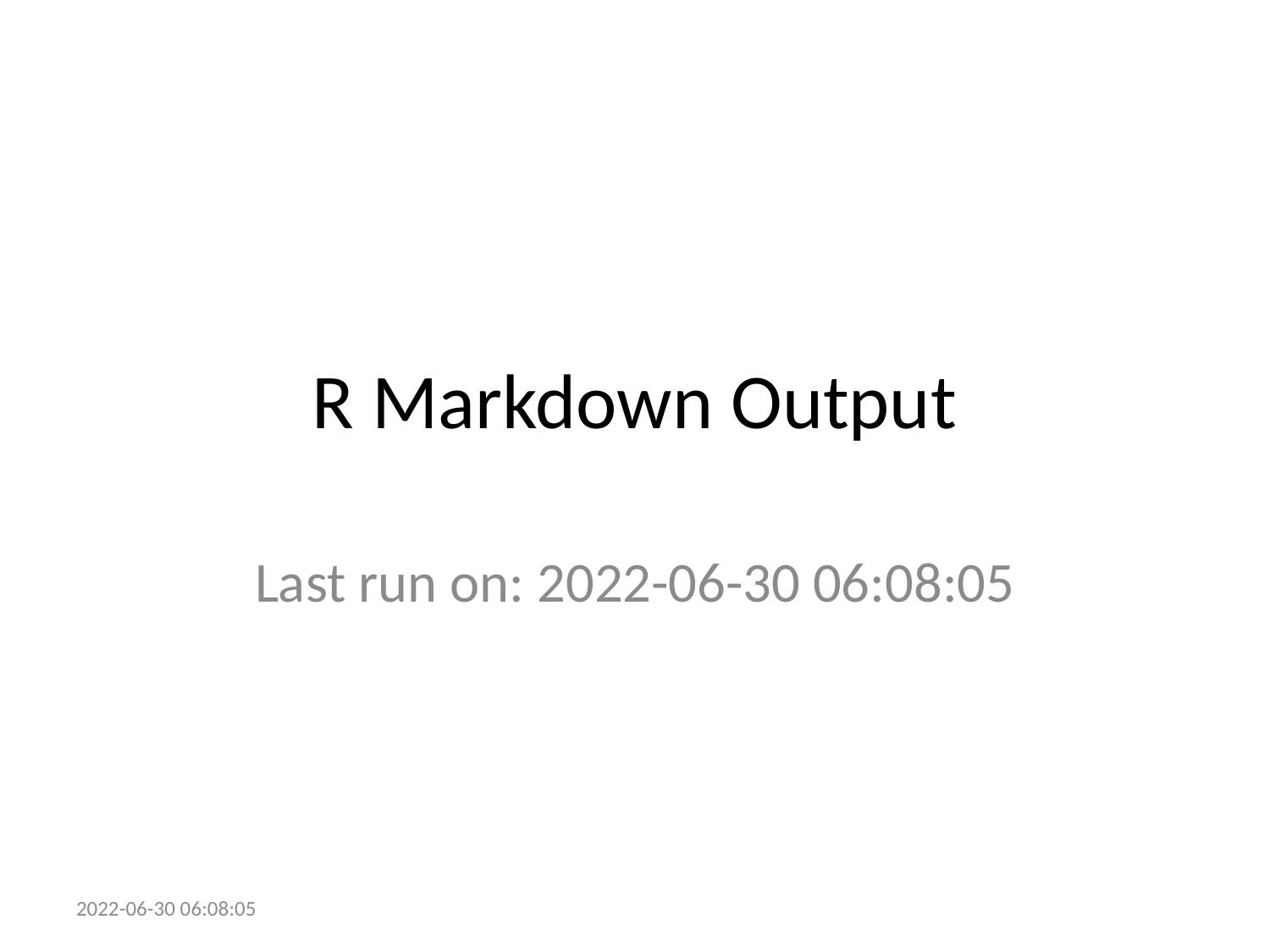

# R Markdown Output
Last run on: 2022-06-30 06:08:05
2022-06-30 06:08:05